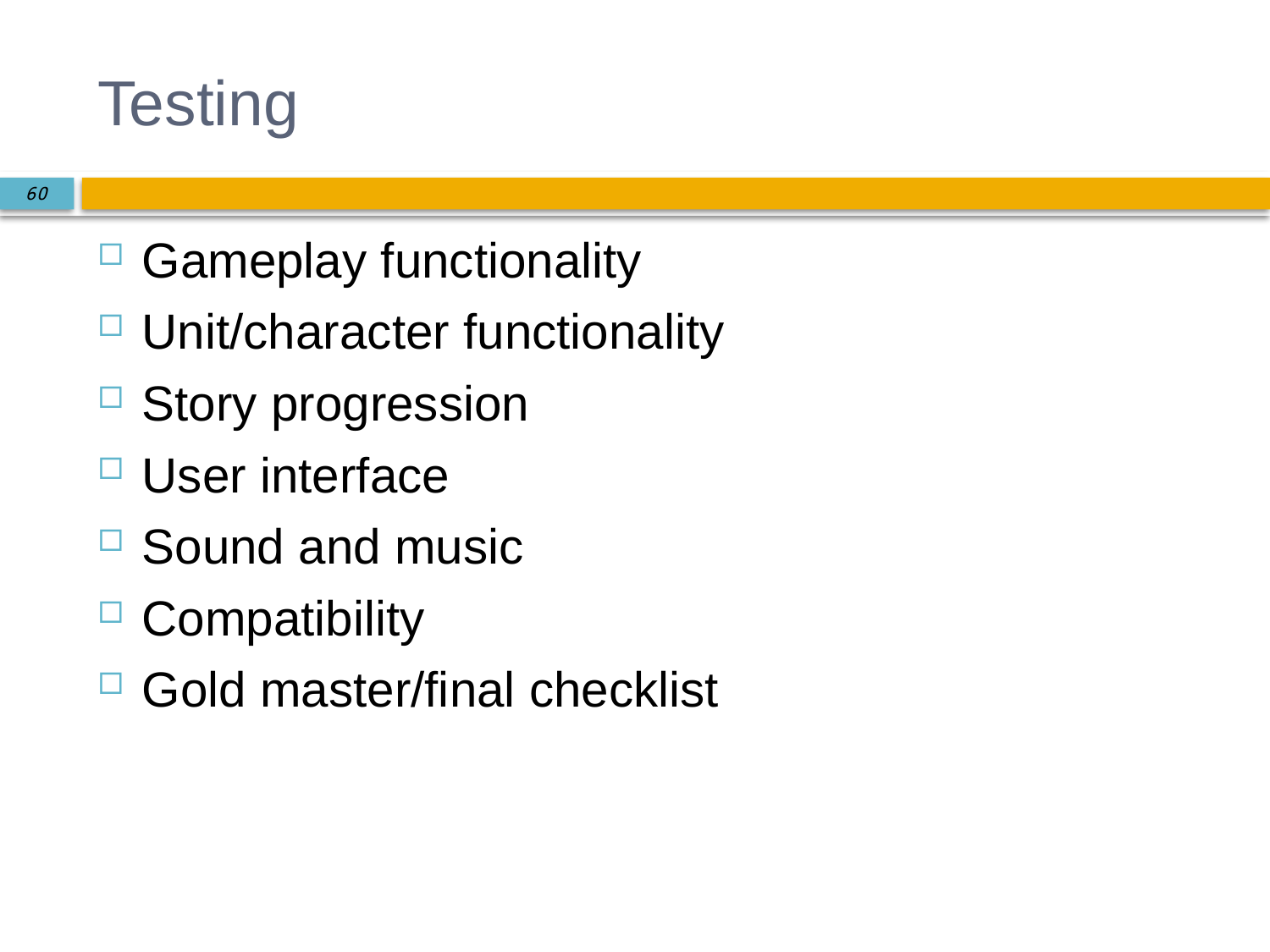

# Testing
60
Gameplay functionality
Unit/character functionality
Story progression
User interface
Sound and music
Compatibility
Gold master/final checklist